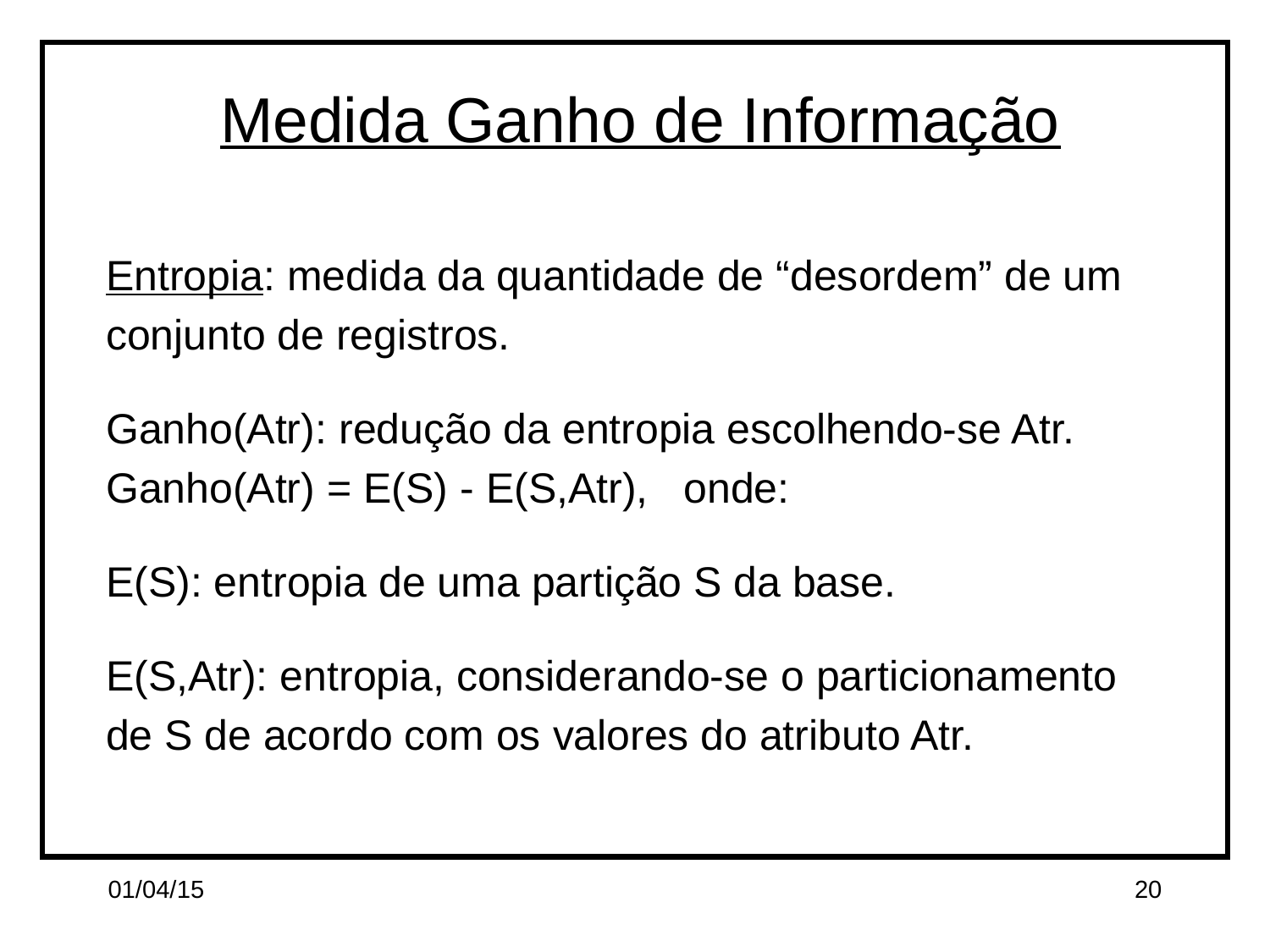

Medida Ganho de Informação
Entropia: medida da quantidade de “desordem” de um
conjunto de registros.

Ganho(Atr): redução da entropia escolhendo-se Atr.
Ganho(Atr) = E(S) - E(S,Atr),   onde:

E(S): entropia de uma partição S da base.

E(S,Atr): entropia, considerando-se o particionamento
de S de acordo com os valores do atributo Atr.
01/04/15
20